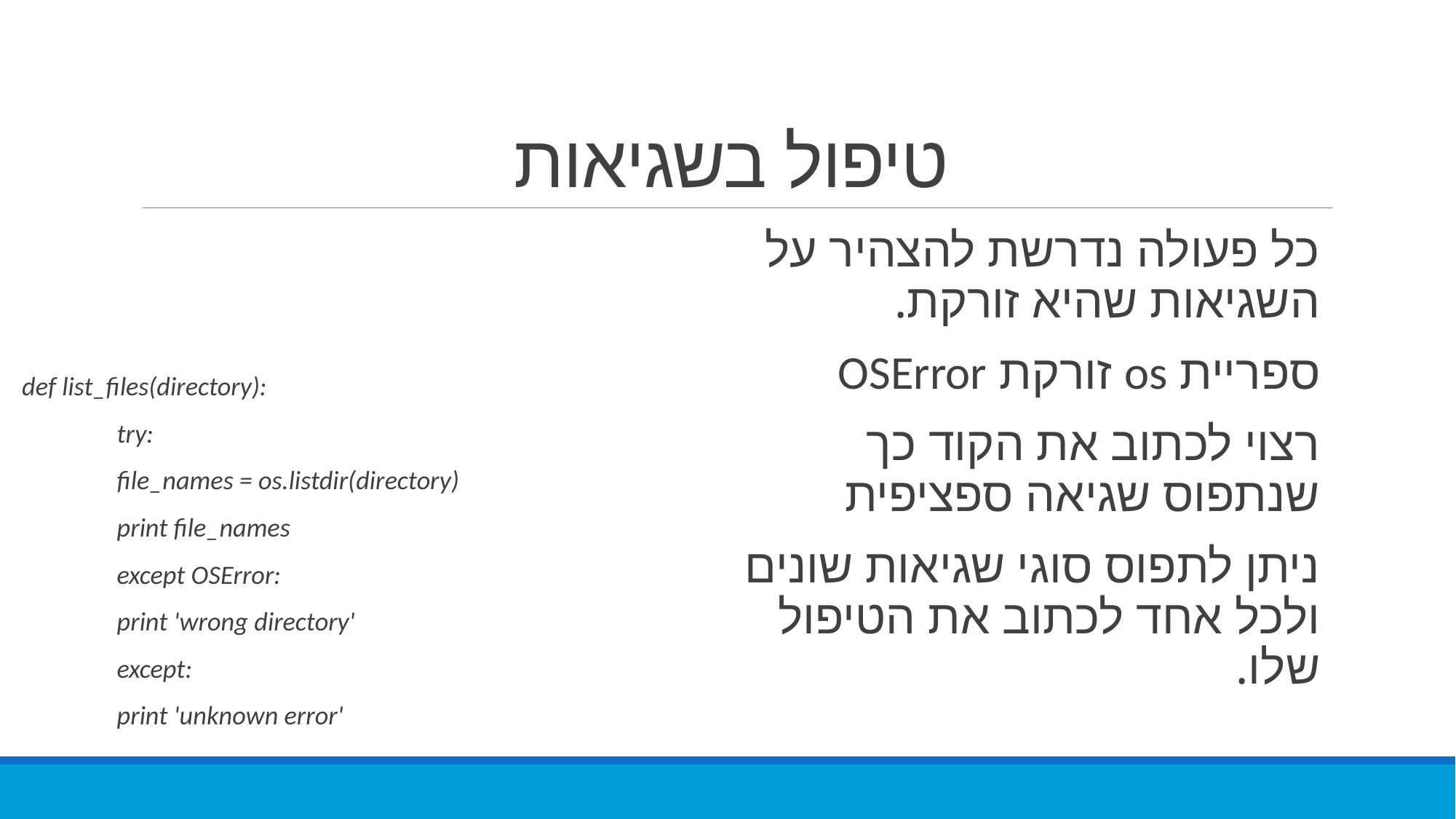

# טיפול בשגיאות
כל פעולה נדרשת להצהיר על השגיאות שהיא זורקת.
ספריית os זורקת OSError
רצוי לכתוב את הקוד כך שנתפוס שגיאה ספציפית
ניתן לתפוס סוגי שגיאות שונים ולכל אחד לכתוב את הטיפול שלו.

def list_files(directory):
	try:
		file_names = os.listdir(directory)
		print file_names
	except OSError:
		print 'wrong directory'
	except:
		print 'unknown error'